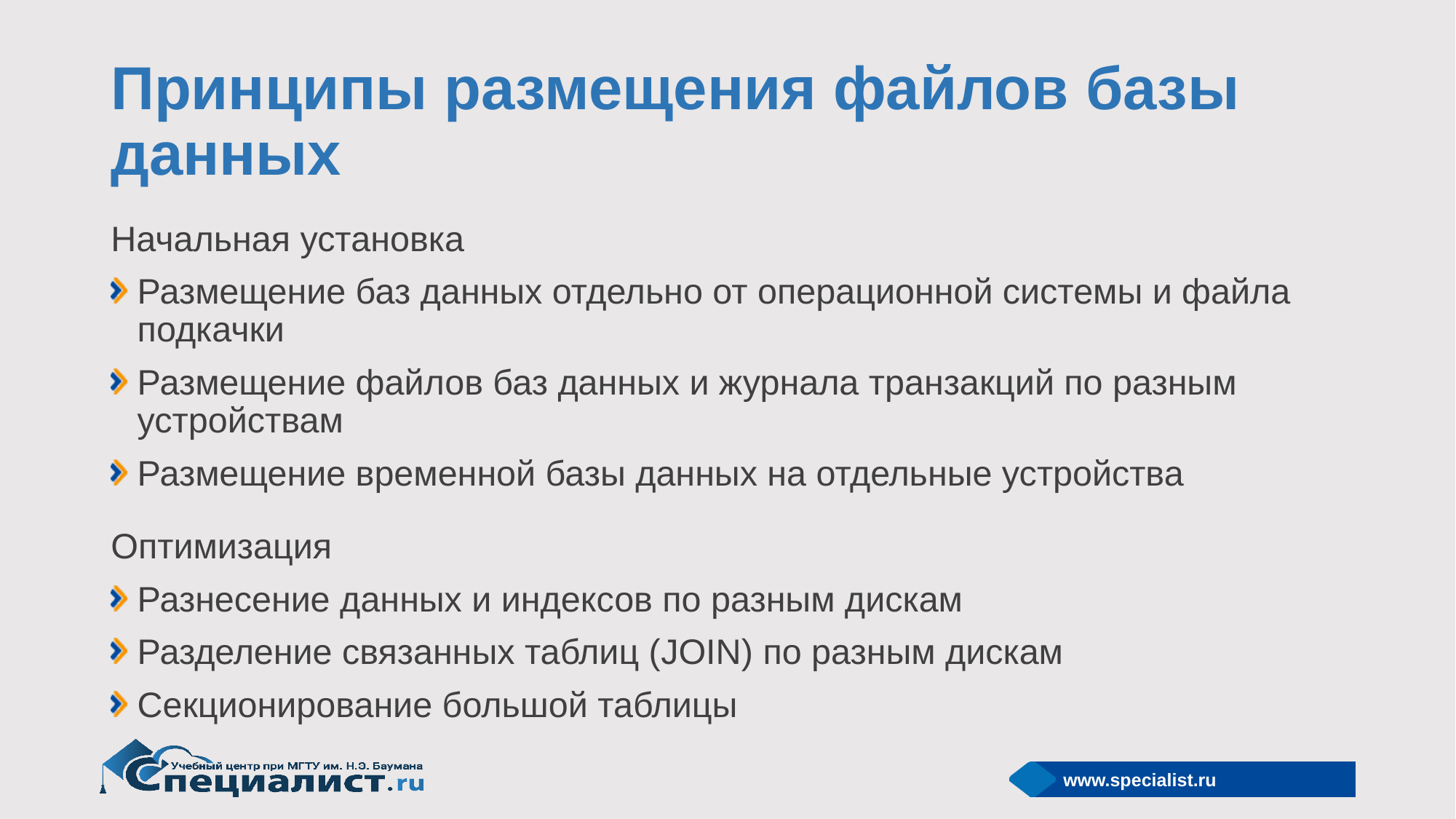

# Принципы размещения файлов базы данных
Начальная установка
Размещение баз данных отдельно от операционной системы и файла подкачки
Размещение файлов баз данных и журнала транзакций по разным устройствам
Размещение временной базы данных на отдельные устройства
Оптимизация
Разнесение данных и индексов по разным дискам
Разделение связанных таблиц (JOIN) по разным дискам
Секционирование большой таблицы